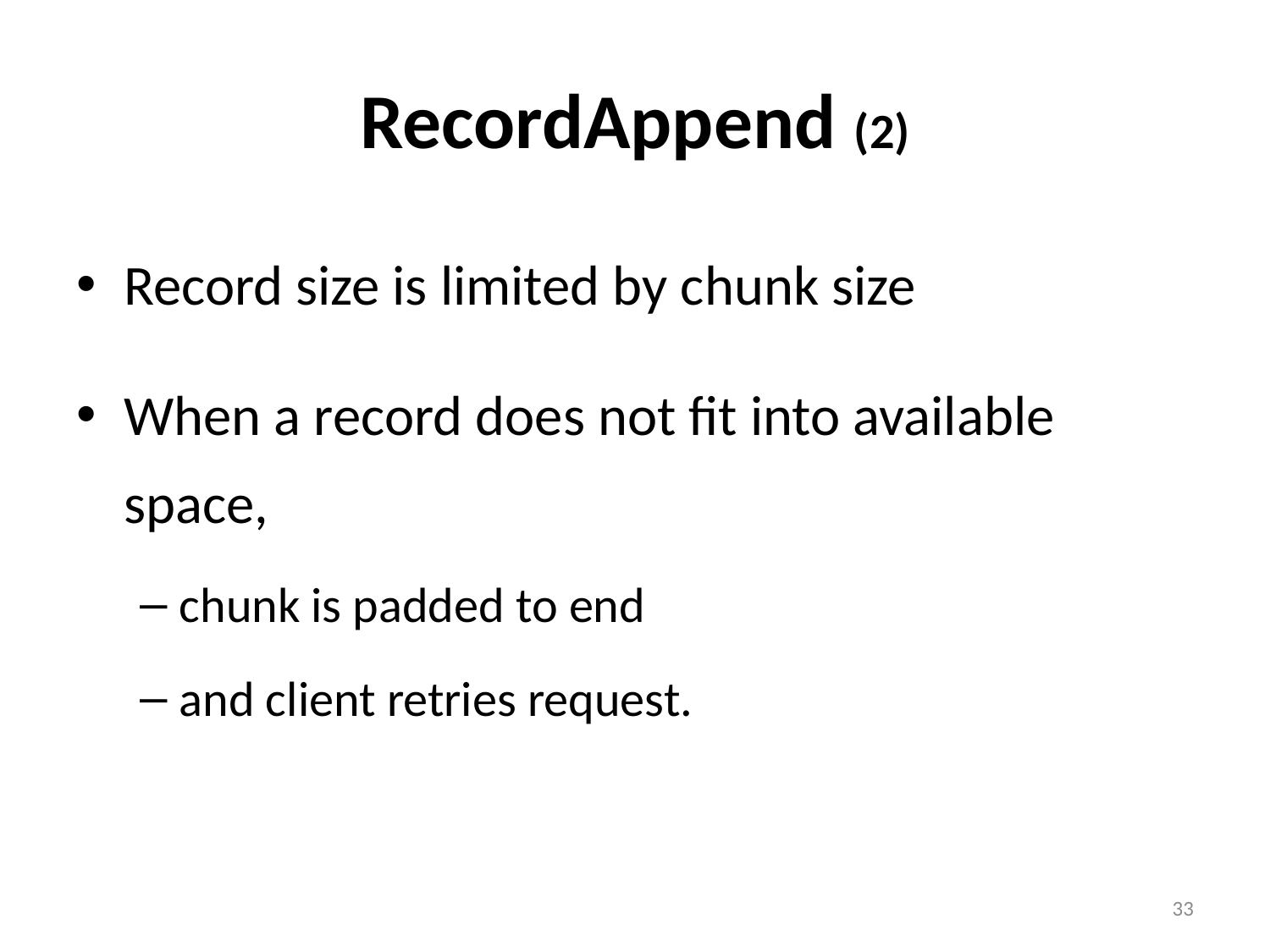

# RecordAppend (2)
Record size is limited by chunk size
When a record does not fit into available space,
chunk is padded to end
and client retries request.

33